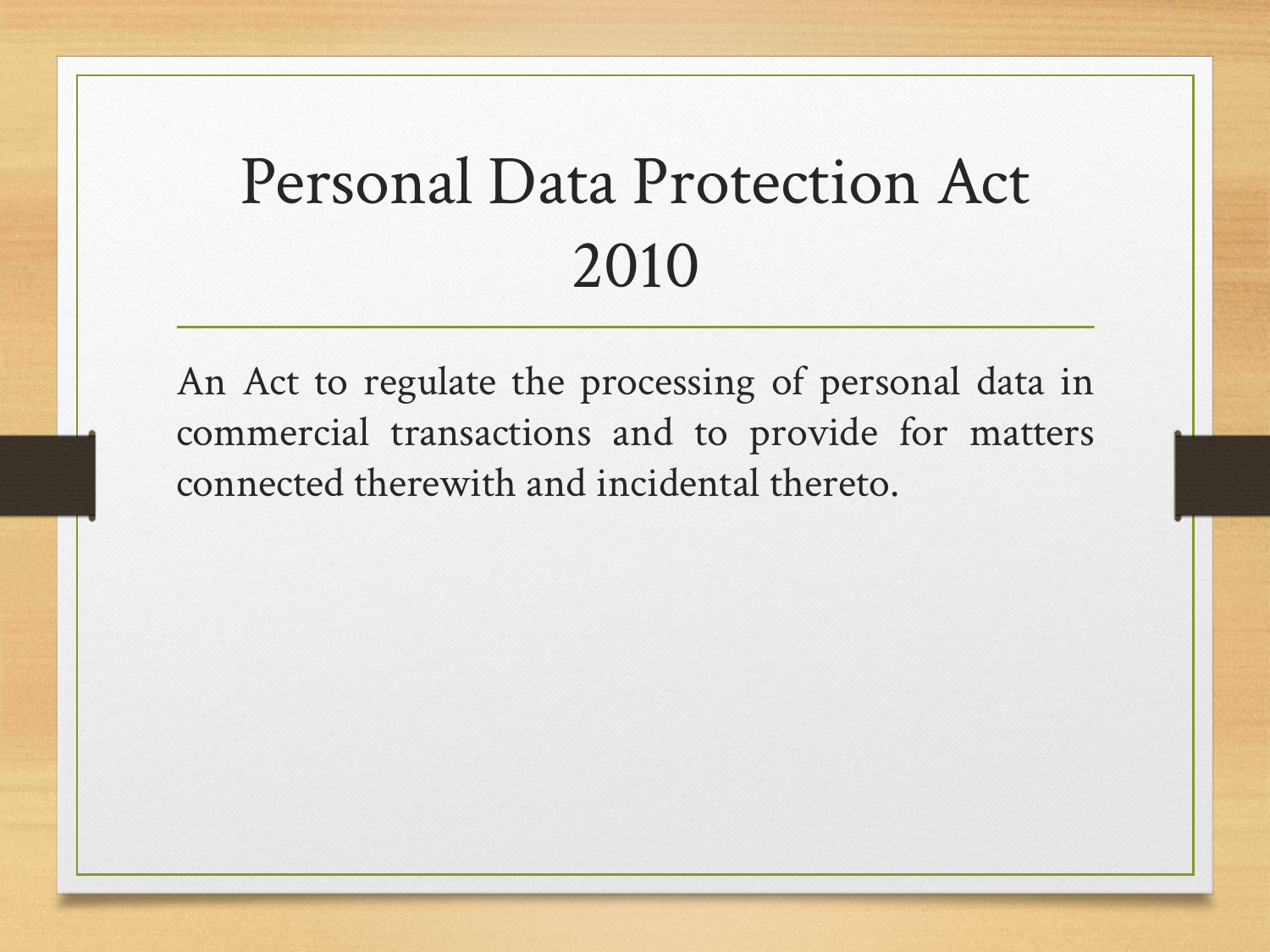

# Personal Data Protection Act 2010
An Act to regulate the processing of personal data in commercial transactions and to provide for matters connected therewith and incidental thereto.